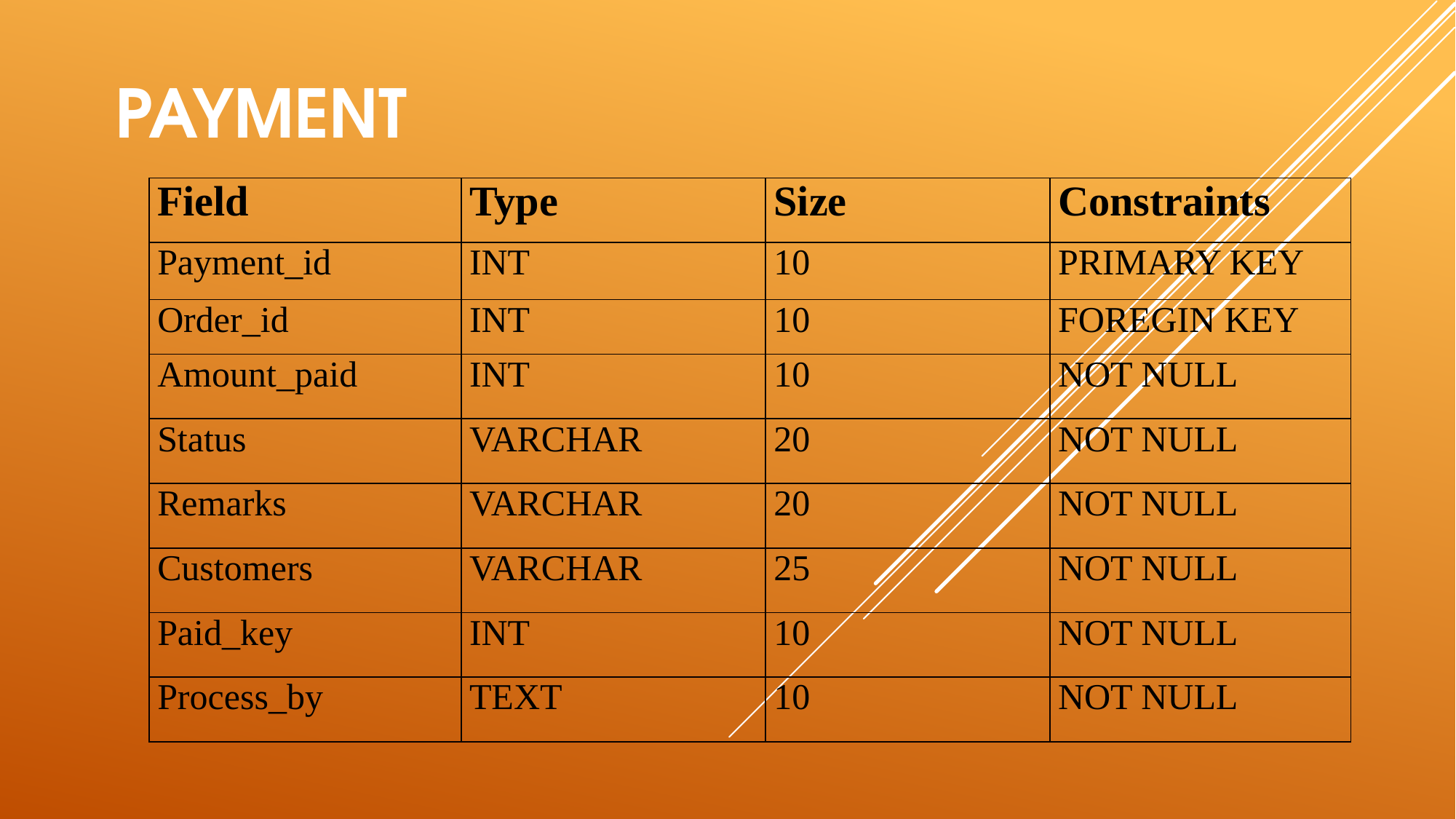

# Payment
| Field | Type | Size | Constraints |
| --- | --- | --- | --- |
| Payment\_id | INT | 10 | PRIMARY KEY |
| Order\_id | INT | 10 | FOREGIN KEY |
| Amount\_paid | INT | 10 | NOT NULL |
| Status | VARCHAR | 20 | NOT NULL |
| Remarks | VARCHAR | 20 | NOT NULL |
| Customers | VARCHAR | 25 | NOT NULL |
| Paid\_key | INT | 10 | NOT NULL |
| Process\_by | TEXT | 10 | NOT NULL |